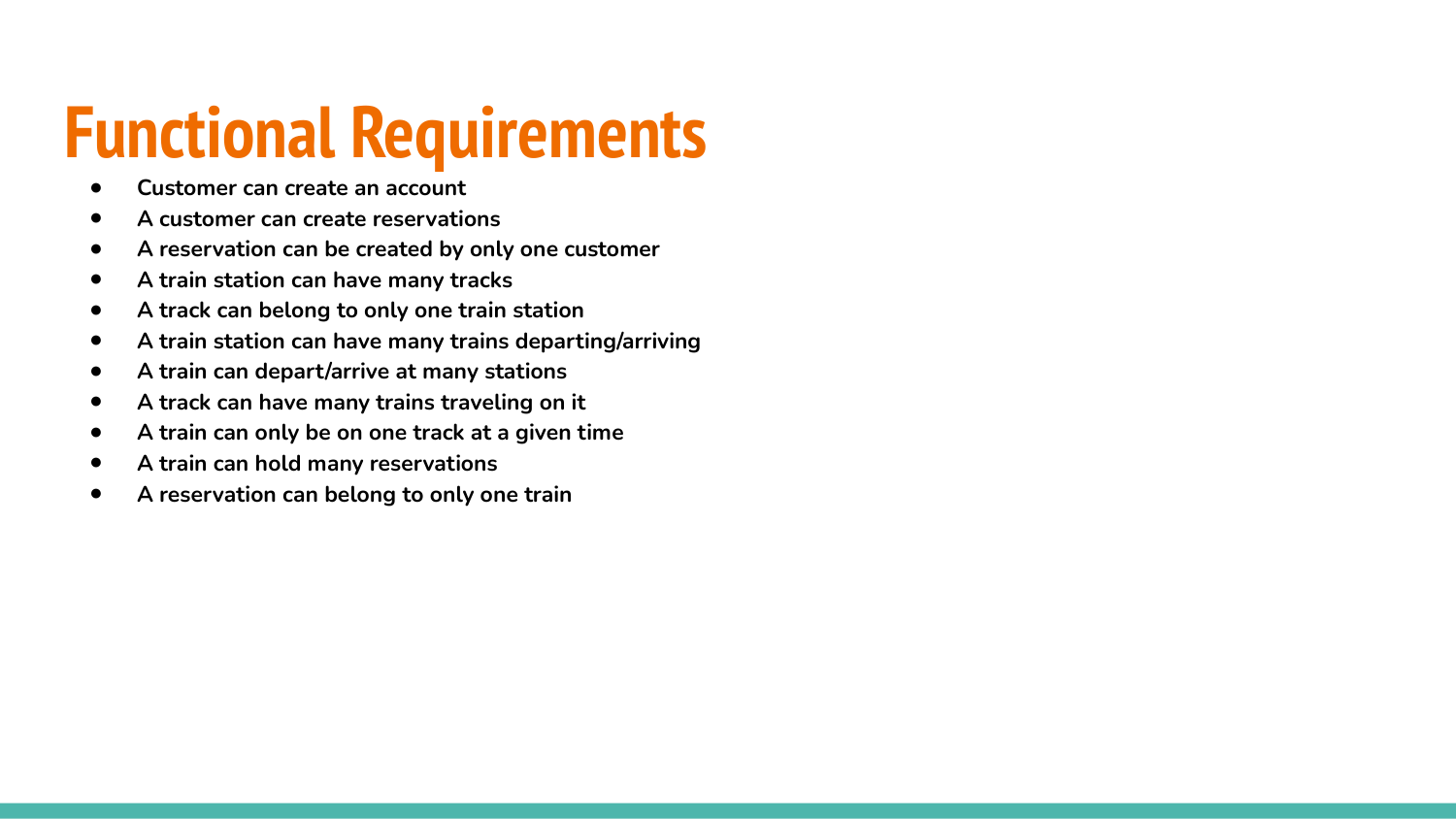

# Functional Requirements
Customer can create an account
A customer can create reservations
A reservation can be created by only one customer
A train station can have many tracks
A track can belong to only one train station
A train station can have many trains departing/arriving
A train can depart/arrive at many stations
A track can have many trains traveling on it
A train can only be on one track at a given time
A train can hold many reservations
A reservation can belong to only one train